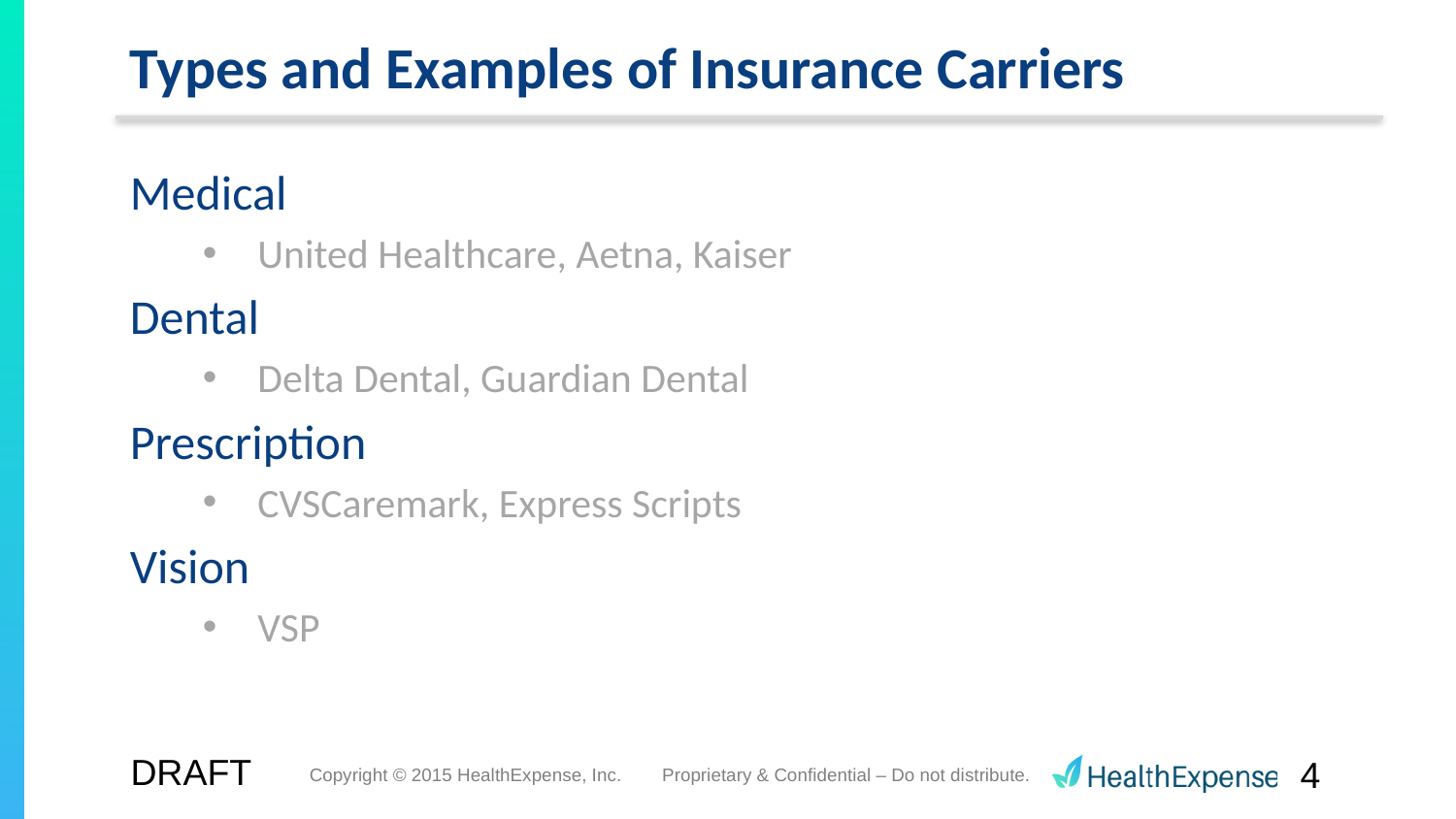

# Types and Examples of Insurance Carriers
Medical
United Healthcare, Aetna, Kaiser
Dental
Delta Dental, Guardian Dental
Prescription
CVSCaremark, Express Scripts
Vision
VSP